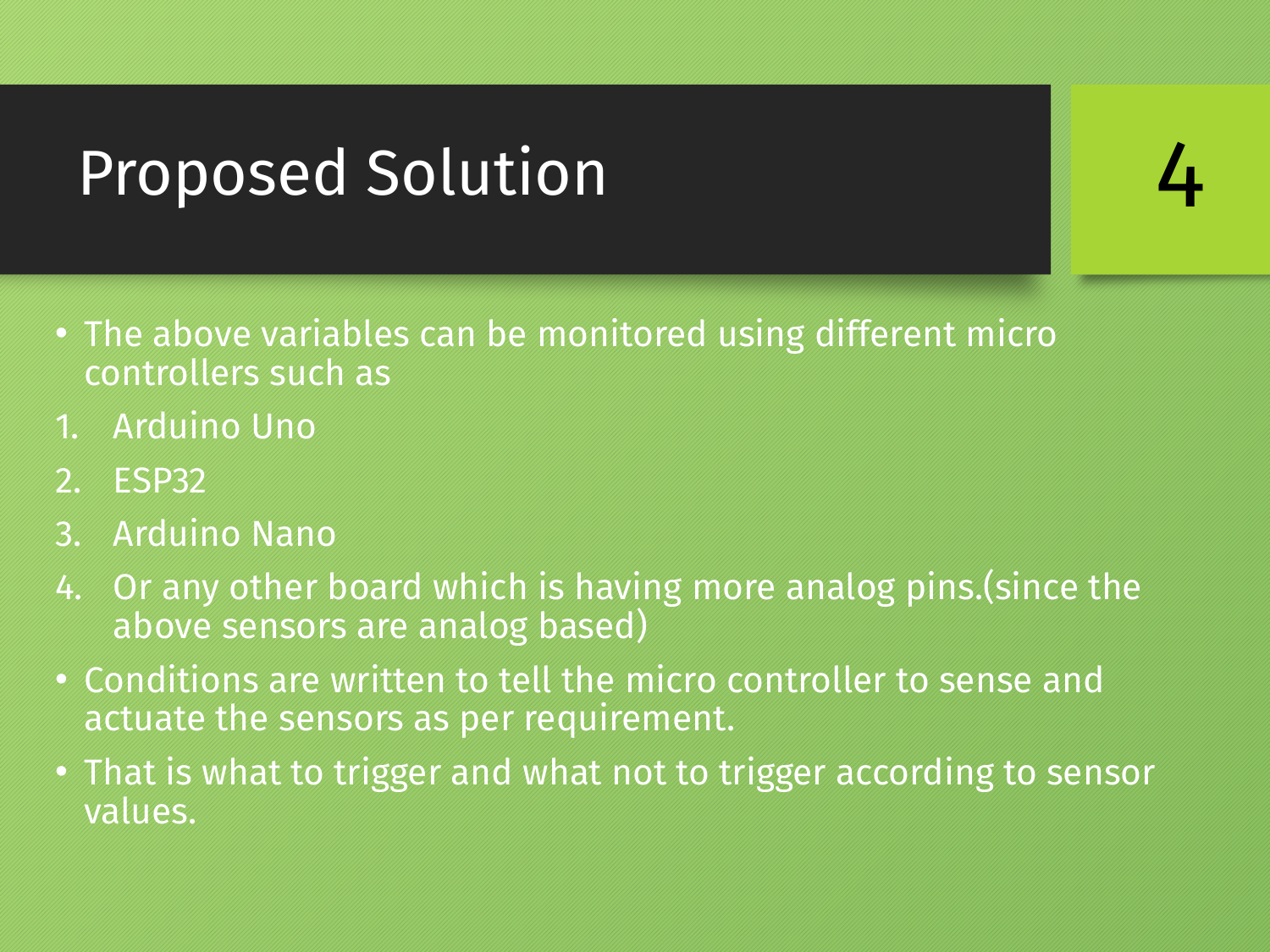

# Proposed Solution
4
The above variables can be monitored using different micro controllers such as
Arduino Uno
ESP32
Arduino Nano
Or any other board which is having more analog pins.(since the above sensors are analog based)
Conditions are written to tell the micro controller to sense and actuate the sensors as per requirement.
That is what to trigger and what not to trigger according to sensor values.